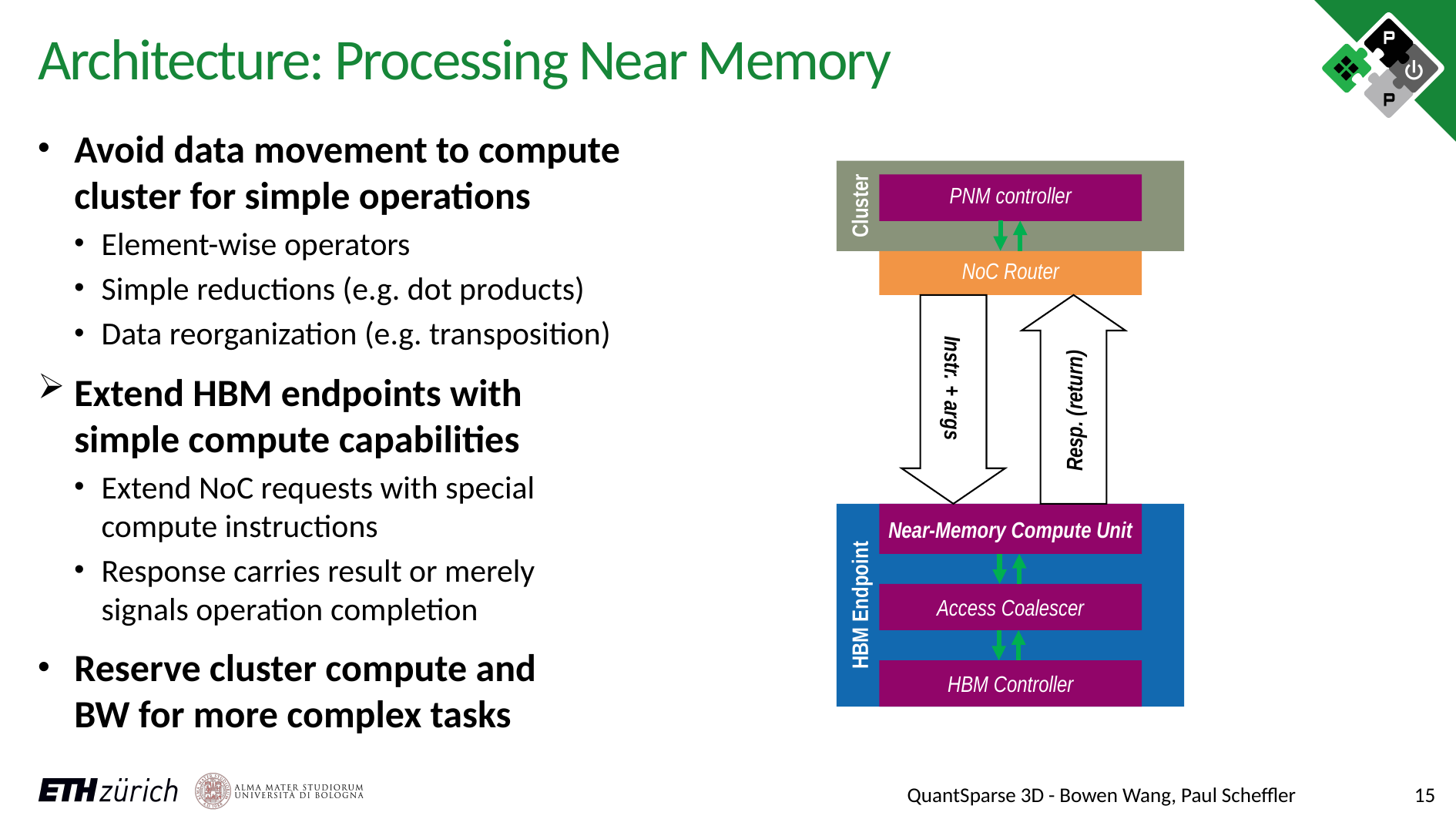

# Architecture: Processing Near Memory
Avoid data movement to compute cluster for simple operations
Element-wise operators
Simple reductions (e.g. dot products)
Data reorganization (e.g. transposition)
Extend HBM endpoints with
simple compute capabilities
Extend NoC requests with special
compute instructions
Response carries result or merely
signals operation completion
Reserve cluster compute and
BW for more complex tasks
Cluster

PNM controller
NoC Router
Instr. + args
Resp. (return)
HBM Endpoint

Near-Memory Compute Unit
Access Coalescer
HBM Controller
15
QuantSparse 3D - Bowen Wang, Paul Scheffler